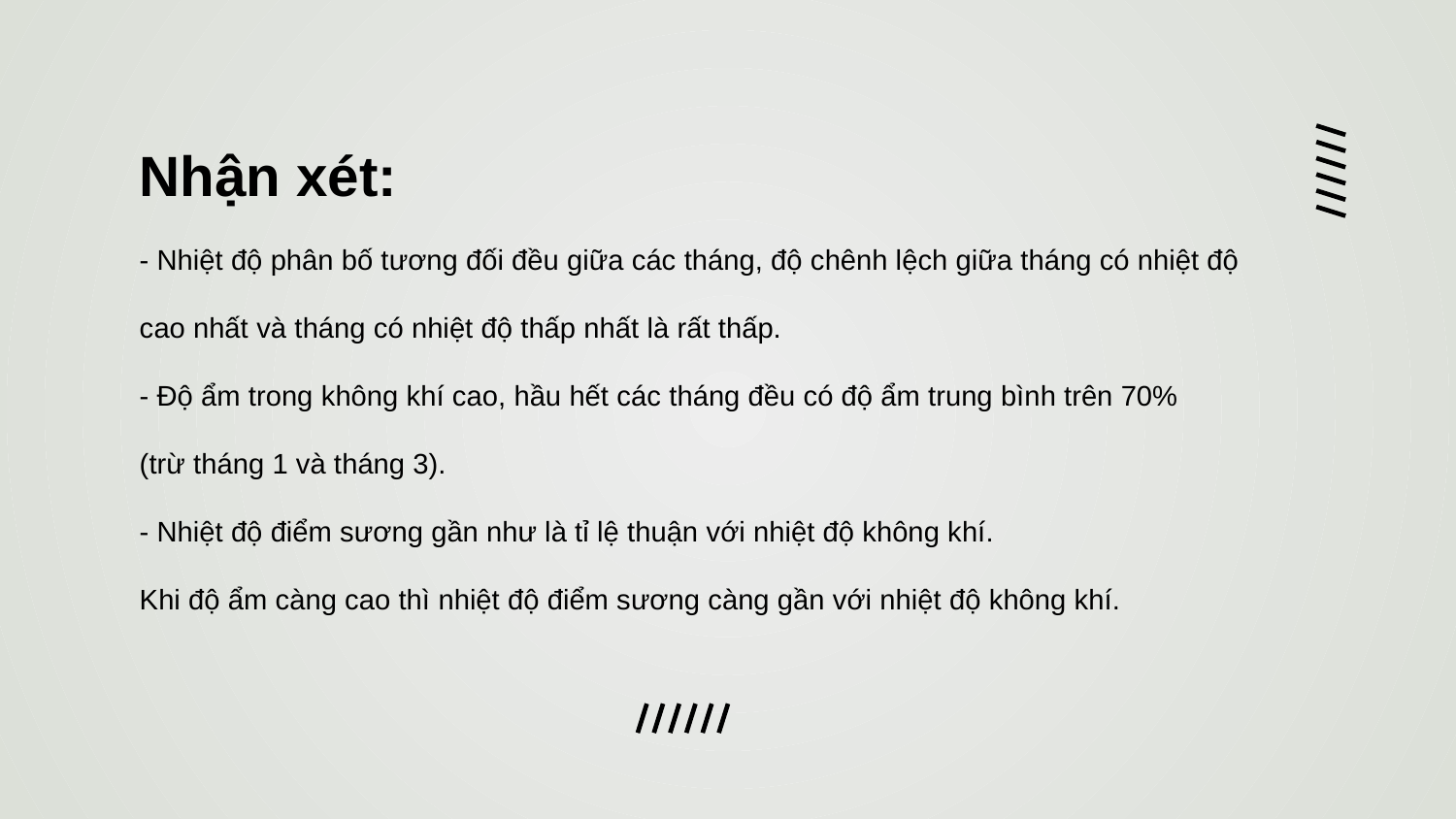

Nhận xét:
- Nhiệt độ phân bố tương đối đều giữa các tháng, độ chênh lệch giữa tháng có nhiệt độ
cao nhất và tháng có nhiệt độ thấp nhất là rất thấp.
- Độ ẩm trong không khí cao, hầu hết các tháng đều có độ ẩm trung bình trên 70%
(trừ tháng 1 và tháng 3).
- Nhiệt độ điểm sương gần như là tỉ lệ thuận với nhiệt độ không khí.
Khi độ ẩm càng cao thì nhiệt độ điểm sương càng gần với nhiệt độ không khí.